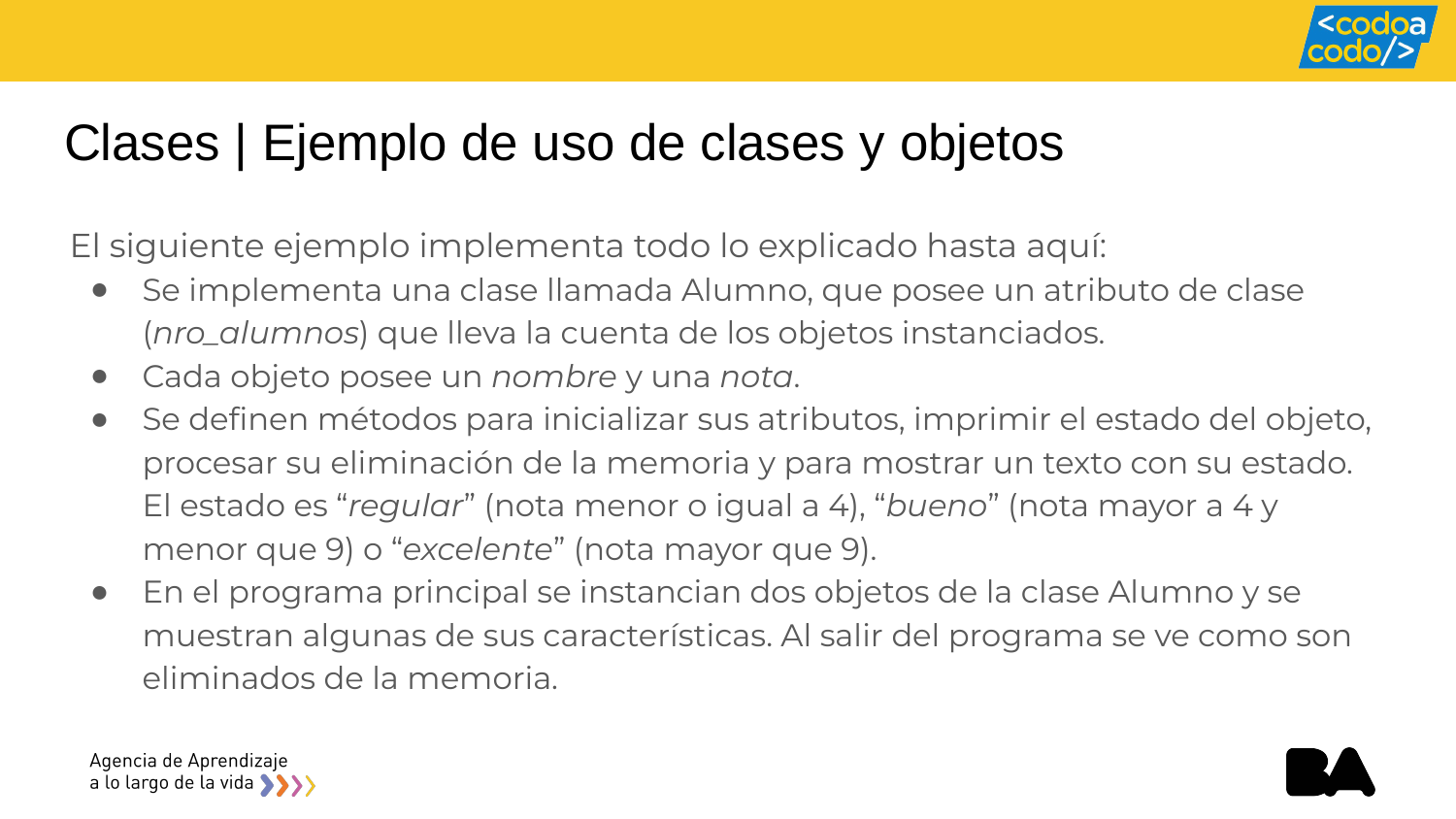

# Clases | Ejemplo de uso de clases y objetos
El siguiente ejemplo implementa todo lo explicado hasta aquí:
Se implementa una clase llamada Alumno, que posee un atributo de clase (nro_alumnos) que lleva la cuenta de los objetos instanciados.
Cada objeto posee un nombre y una nota.
Se definen métodos para inicializar sus atributos, imprimir el estado del objeto, procesar su eliminación de la memoria y para mostrar un texto con su estado. El estado es “regular” (nota menor o igual a 4), “bueno” (nota mayor a 4 y menor que 9) o “excelente” (nota mayor que 9).
En el programa principal se instancian dos objetos de la clase Alumno y se muestran algunas de sus características. Al salir del programa se ve como son eliminados de la memoria.